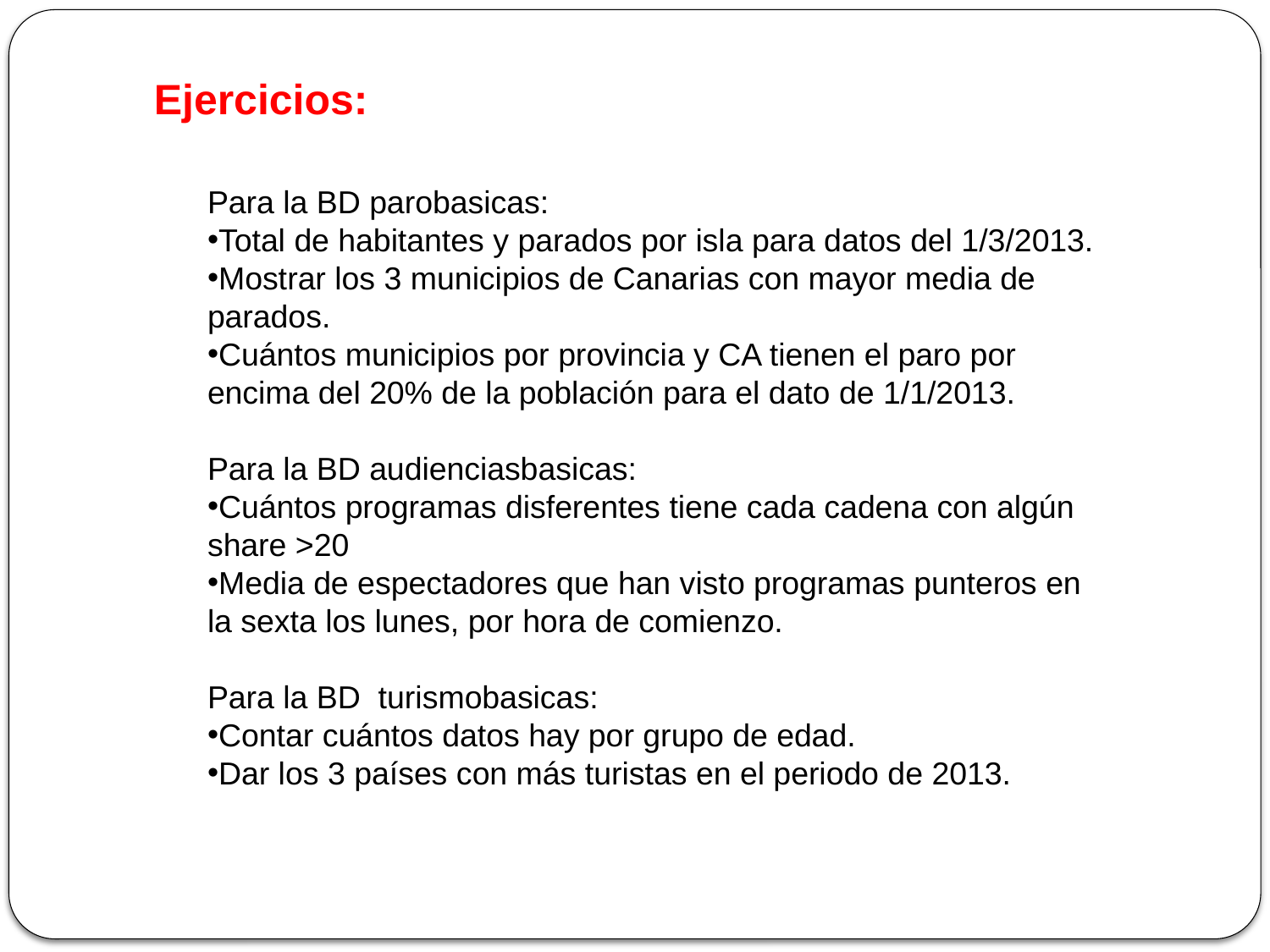

Ejercicios:
Para la BD parobasicas:
Total de habitantes y parados por isla para datos del 1/3/2013.
Mostrar los 3 municipios de Canarias con mayor media de parados.
Cuántos municipios por provincia y CA tienen el paro por encima del 20% de la población para el dato de 1/1/2013.

Para la BD audienciasbasicas:
Cuántos programas disferentes tiene cada cadena con algún share >20
Media de espectadores que han visto programas punteros en la sexta los lunes, por hora de comienzo.

Para la BD  turismobasicas:
Contar cuántos datos hay por grupo de edad.
Dar los 3 países con más turistas en el periodo de 2013.